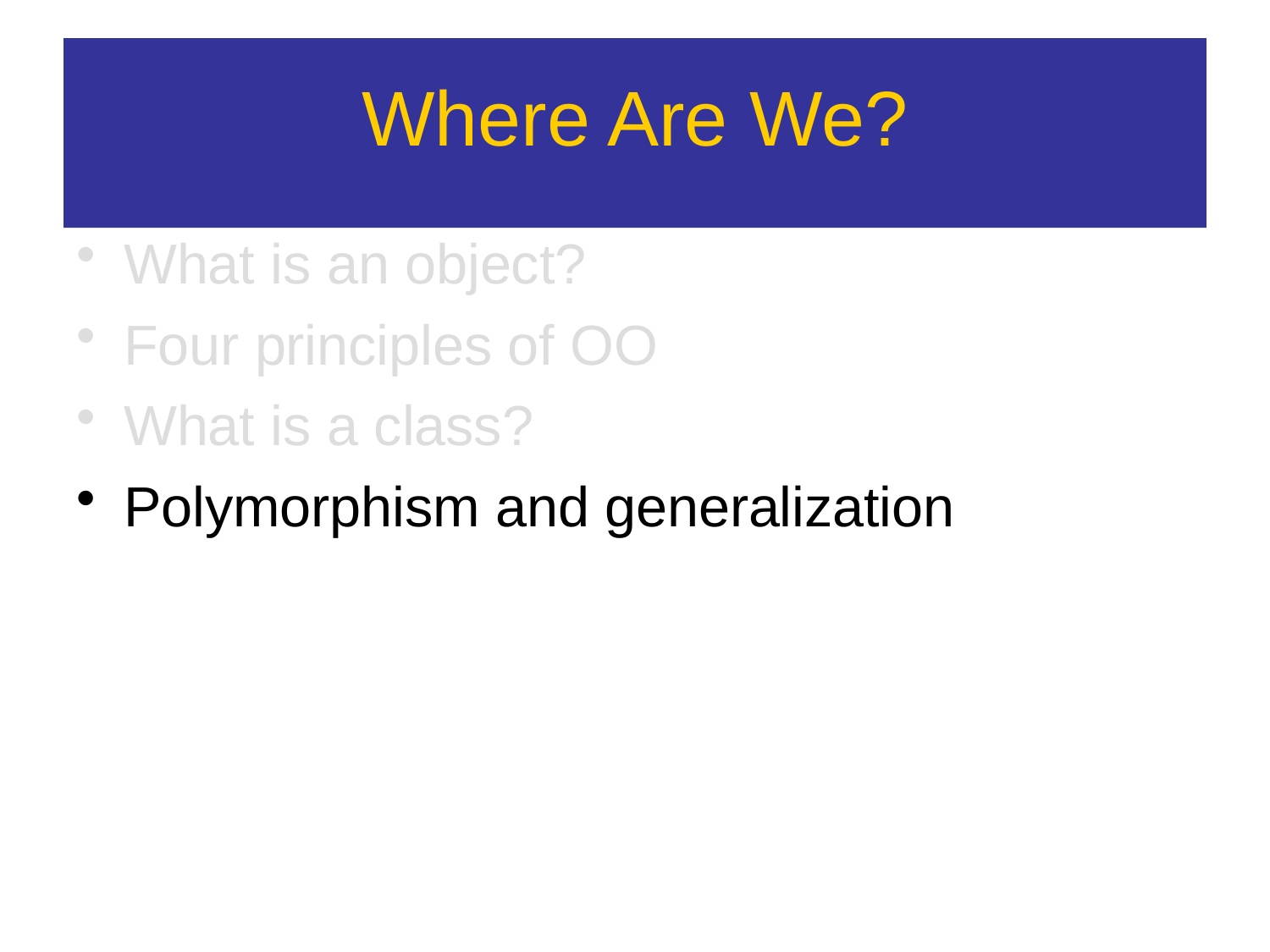

# Where Are We?
What is an object?
Four principles of OO
What is a class?
Polymorphism and generalization